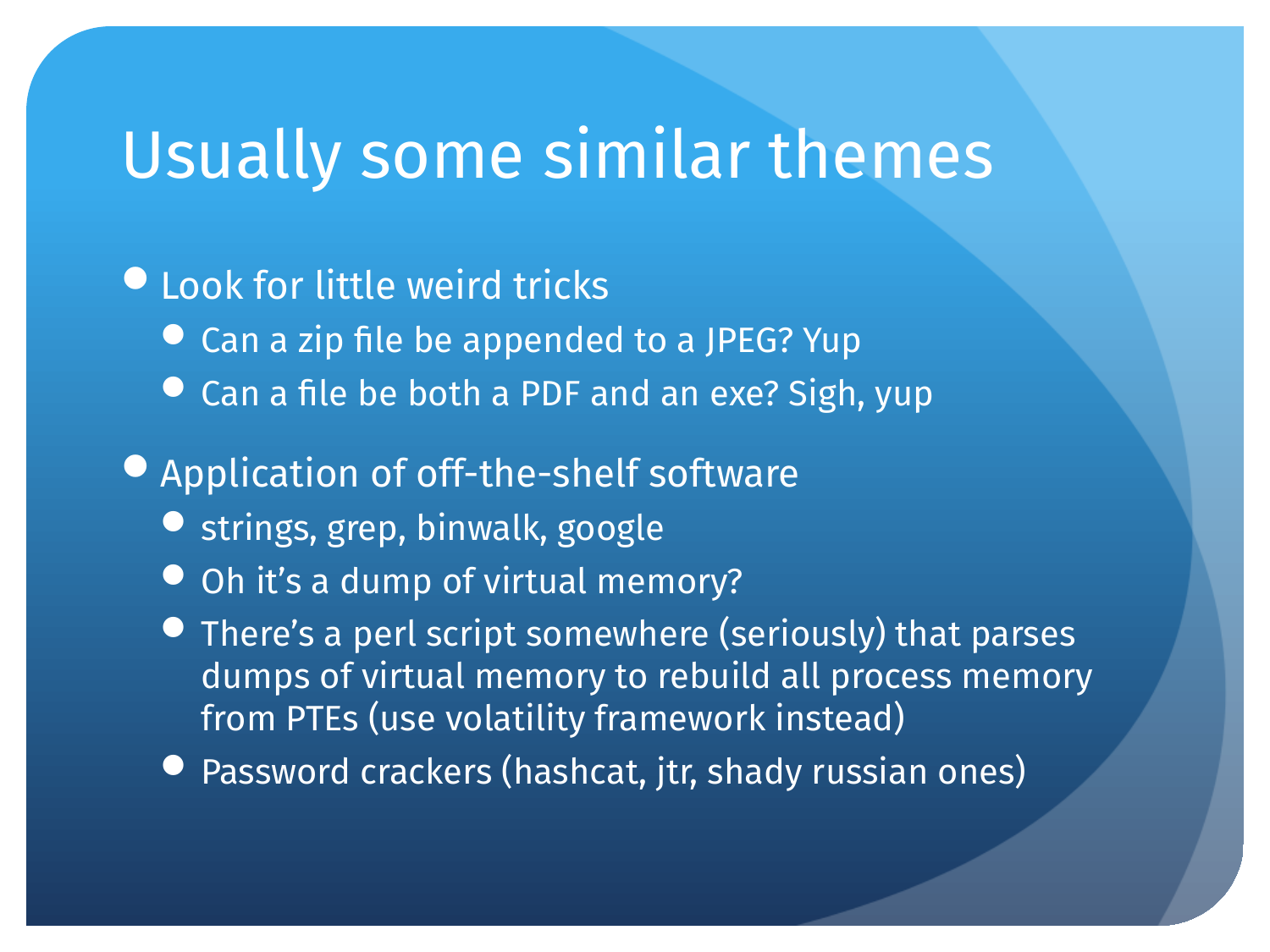

# Usually some similar themes
Look for little weird tricks
Can a zip file be appended to a JPEG? Yup
Can a file be both a PDF and an exe? Sigh, yup
Application of off-the-shelf software
strings, grep, binwalk, google
Oh it’s a dump of virtual memory?
There’s a perl script somewhere (seriously) that parses dumps of virtual memory to rebuild all process memory from PTEs (use volatility framework instead)
Password crackers (hashcat, jtr, shady russian ones)